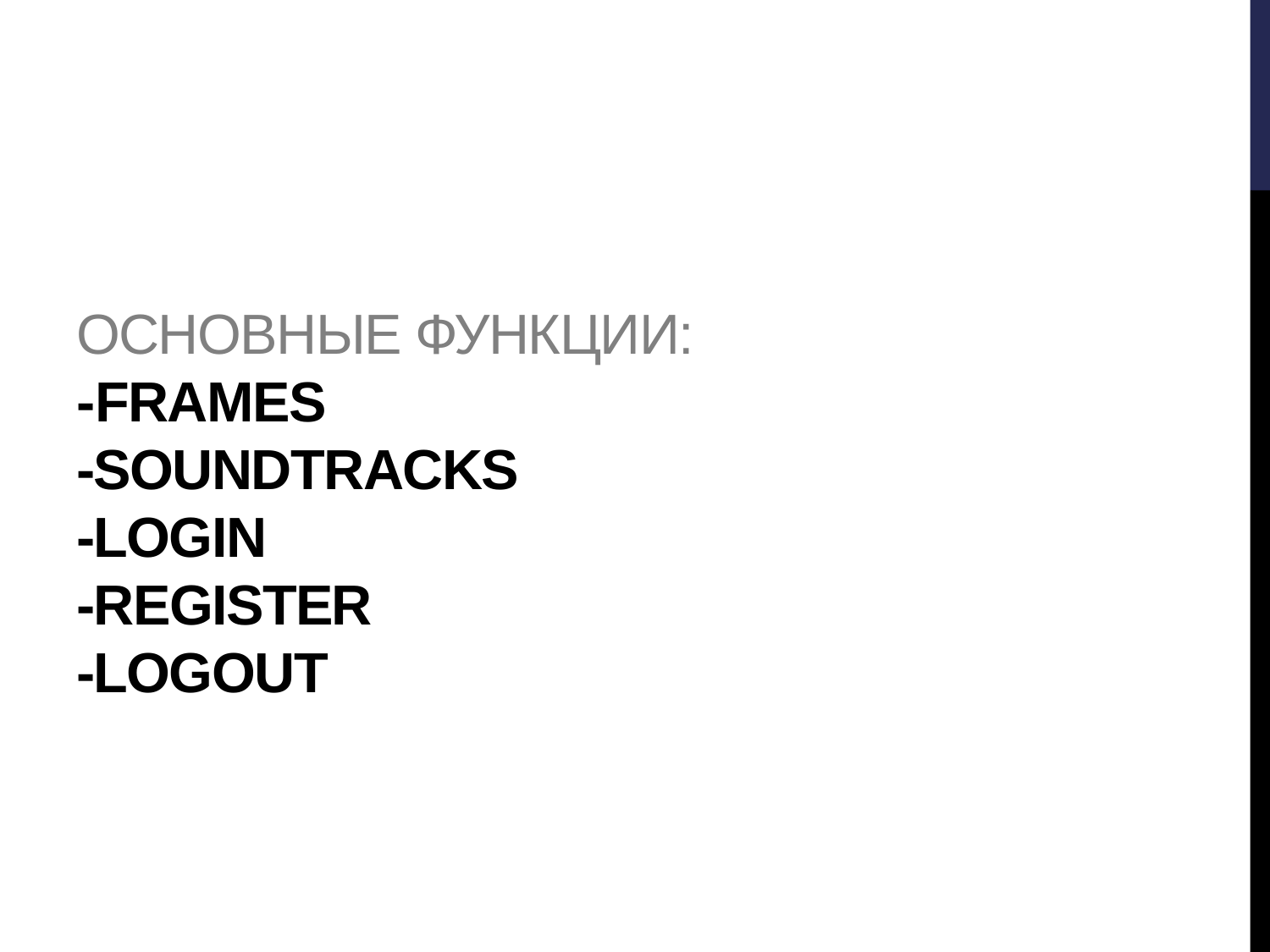

# основные функции: -frames -soundtracks -login -register -logout